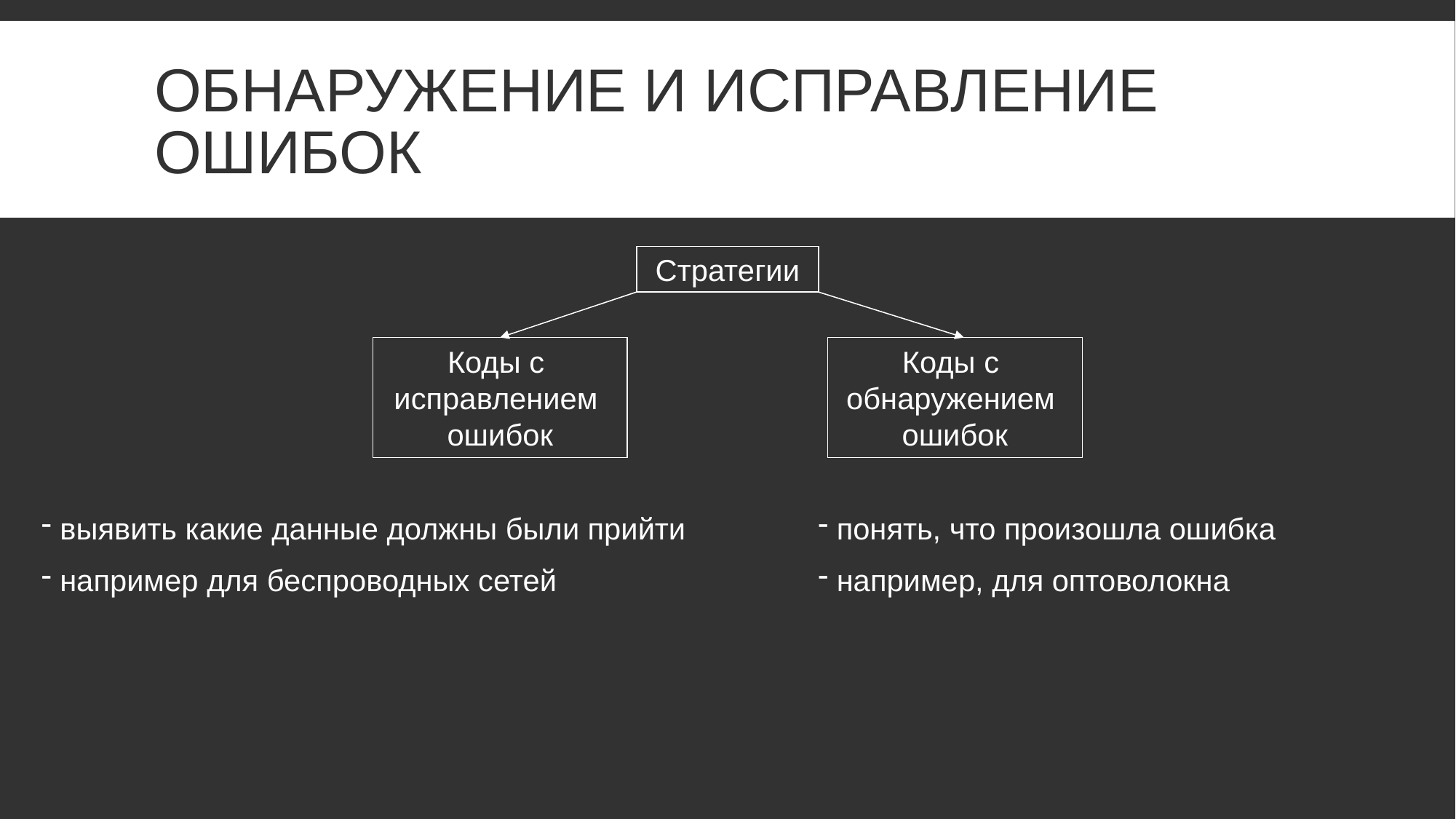

# Обнаружение и исправление ошибок
Стратегии

Коды с
исправлением
ошибок
Коды с
обнаружением
ошибок
 выявить какие данные должны были прийти
 например для беспроводных сетей
 понять, что произошла ошибка
 например, для оптоволокна